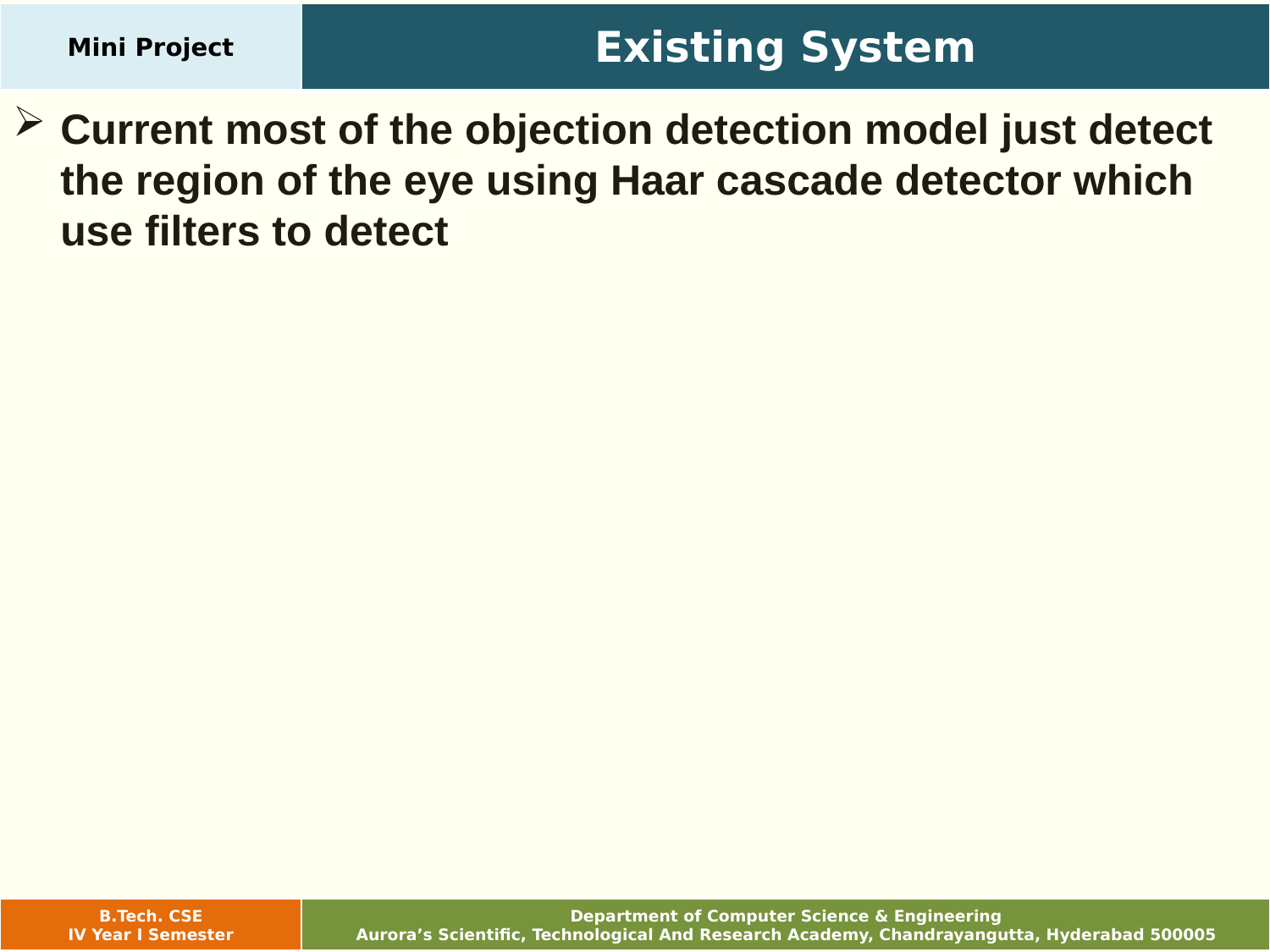

| Mini Project | Existing System |
| --- | --- |
Current most of the objection detection model just detect the region of the eye using Haar cascade detector which use filters to detect